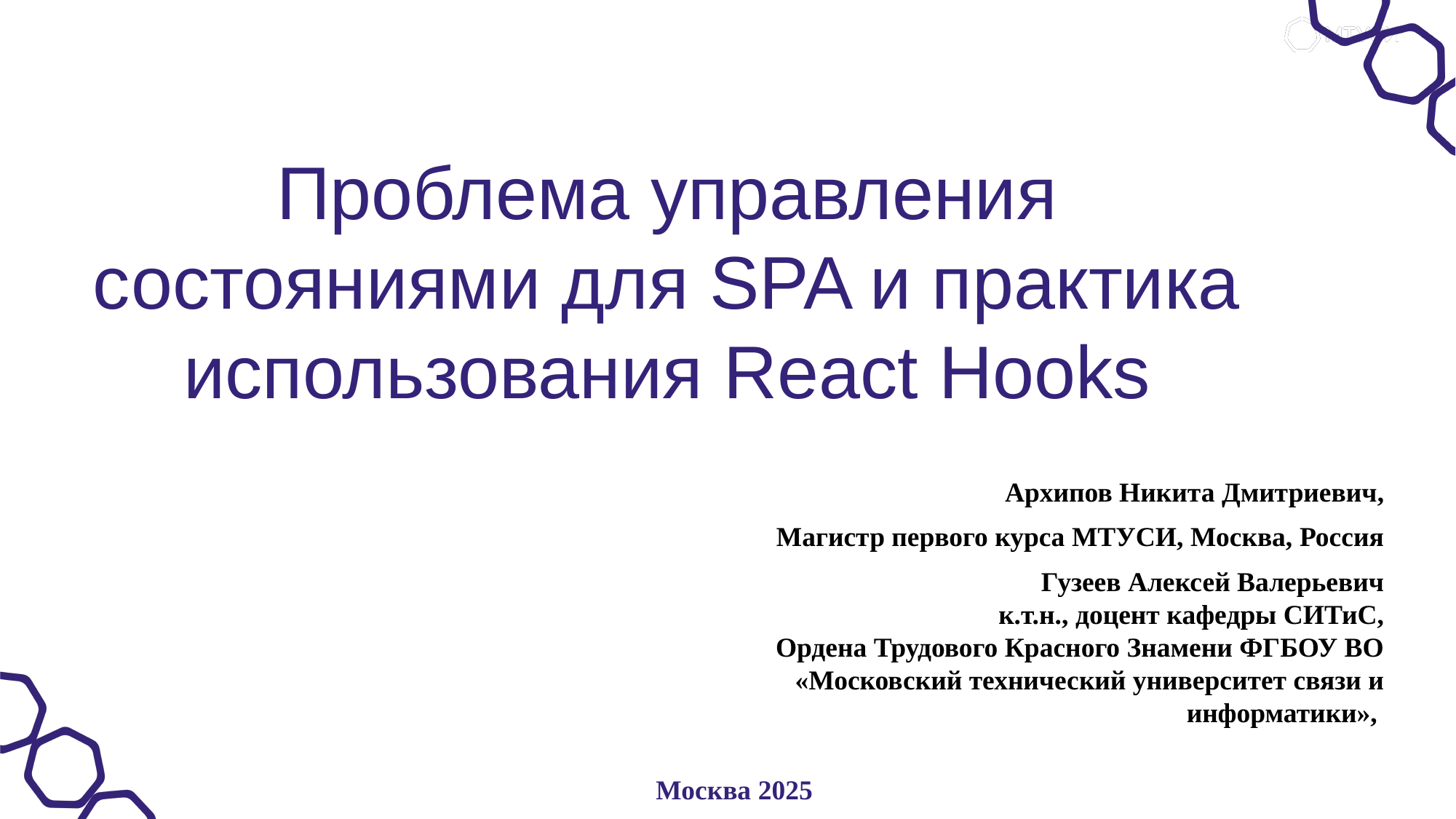

# Проблема управления состояниями для SPA и практика использования React Hooks

Архипов Никита Дмитриевич,
Магистр первого курса МТУСИ, Москва, Россия
Гузеев Алексей Валерьевич
к.т.н., доцент кафедры СИТиС,
Ордена Трудового Красного Знамени ФГБОУ ВО
«Московский технический университет связи и информатики»,

Москва 2025